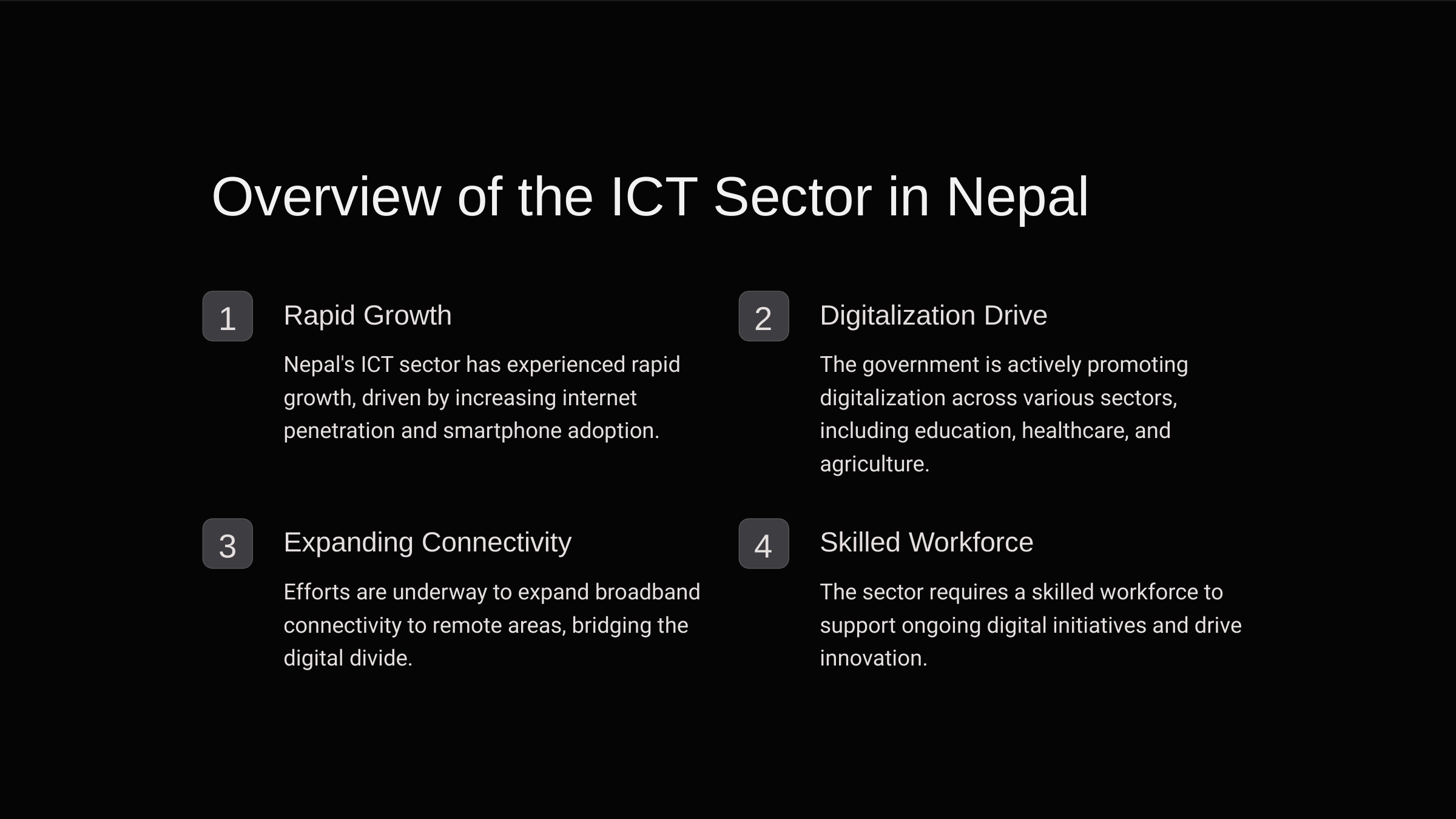

Overview of the ICT Sector in Nepal

Rapid Growth

Digitalization Drive
1
2
Nepal's ICT sector has experienced rapid growth, driven by increasing internet penetration and smartphone adoption.
The government is actively promoting digitalization across various sectors, including education, healthcare, and agriculture.

Expanding Connectivity

Skilled Workforce
3
4
Efforts are underway to expand broadband connectivity to remote areas, bridging the digital divide.
The sector requires a skilled workforce to support ongoing digital initiatives and drive innovation.